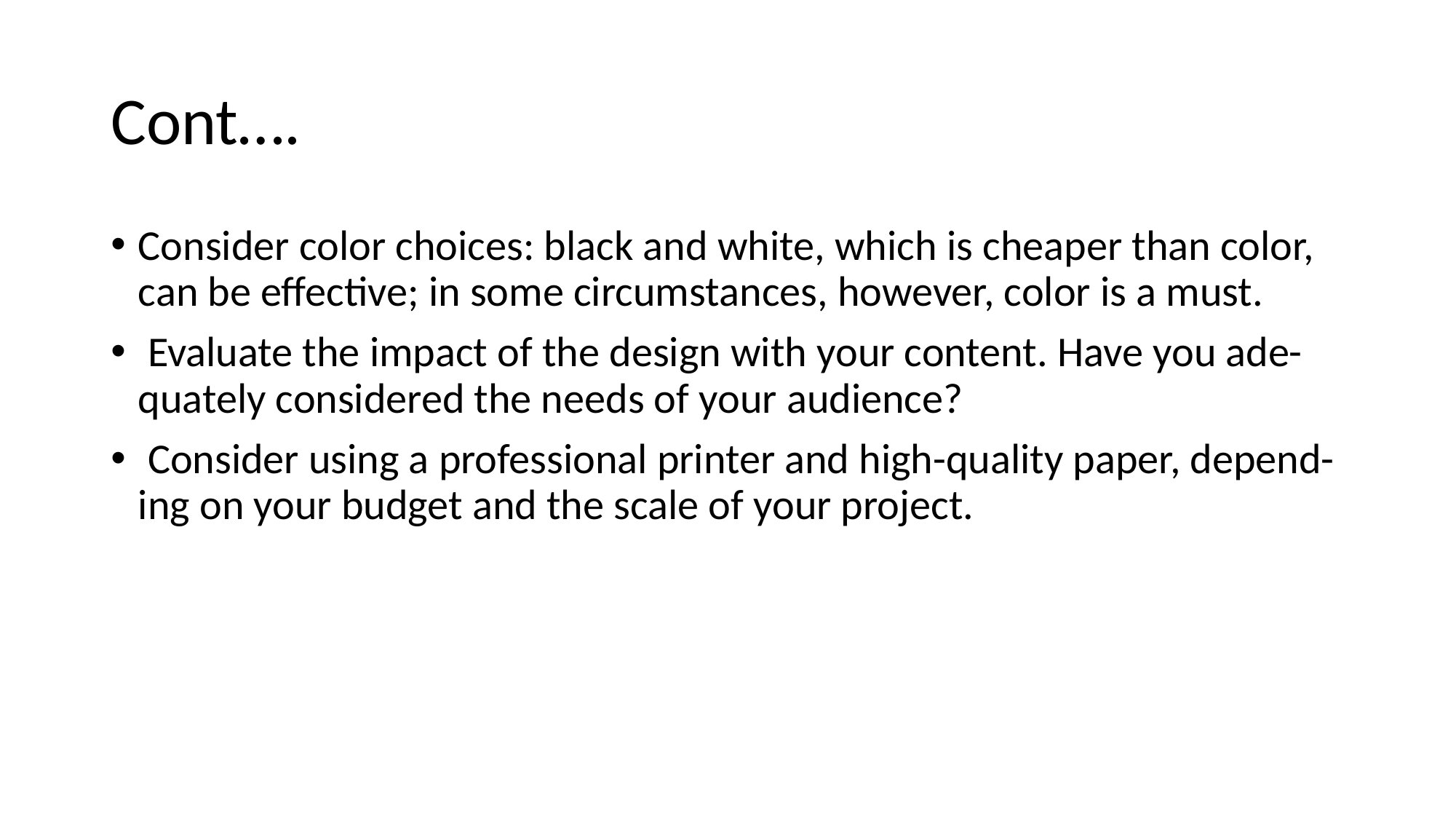

# Cont….
Consider color choices: black and white, which is cheaper than color, can be effective; in some circumstances, however, color is a must.
 Evaluate the impact of the design with your content. Have you ade- quately considered the needs of your audience?
 Consider using a professional printer and high-quality paper, depend- ing on your budget and the scale of your project.